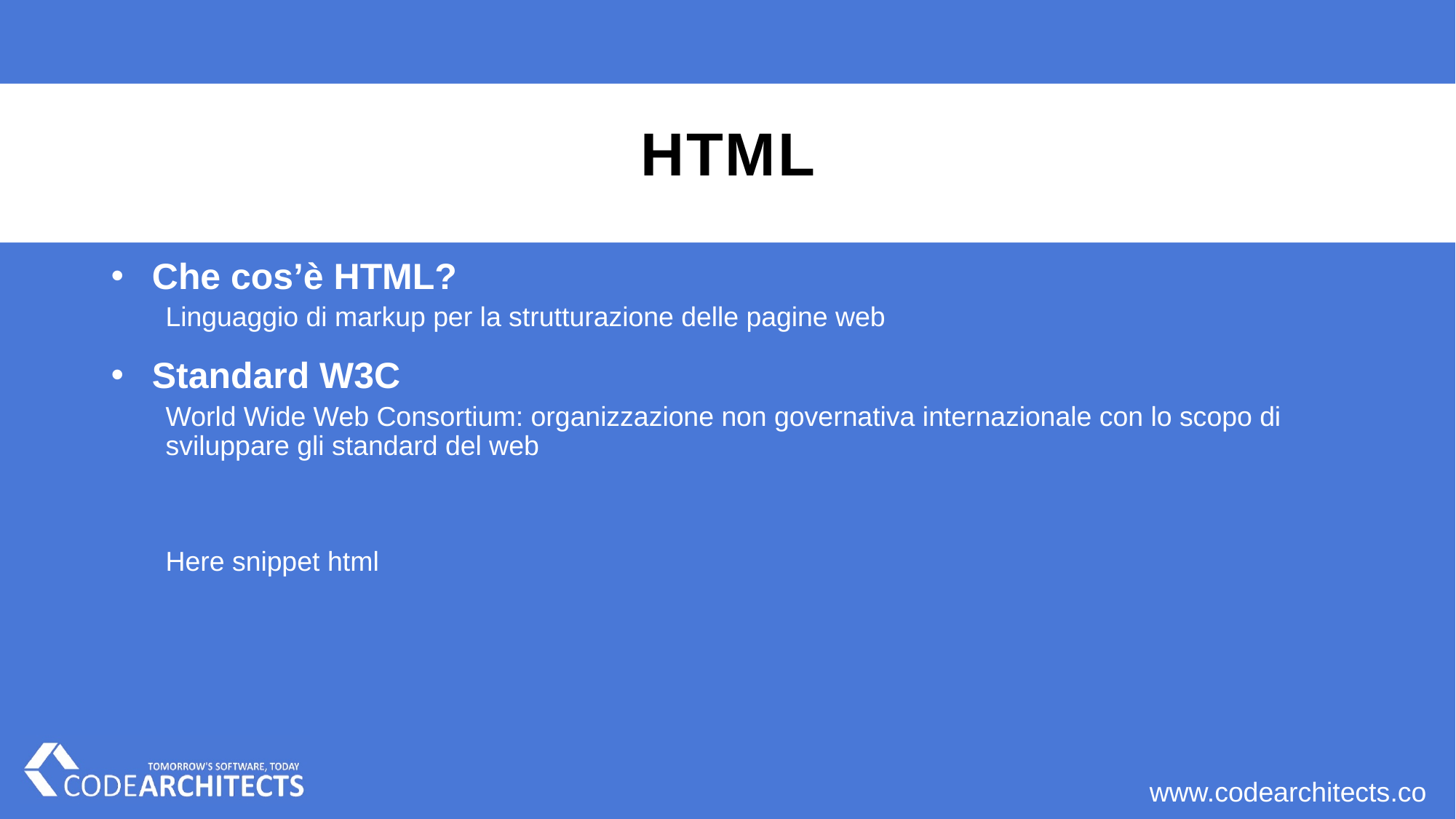

# HTML
Che cos’è HTML?
Linguaggio di markup per la strutturazione delle pagine web
Standard W3C
World Wide Web Consortium: organizzazione non governativa internazionale con lo scopo di sviluppare gli standard del web

Here snippet html